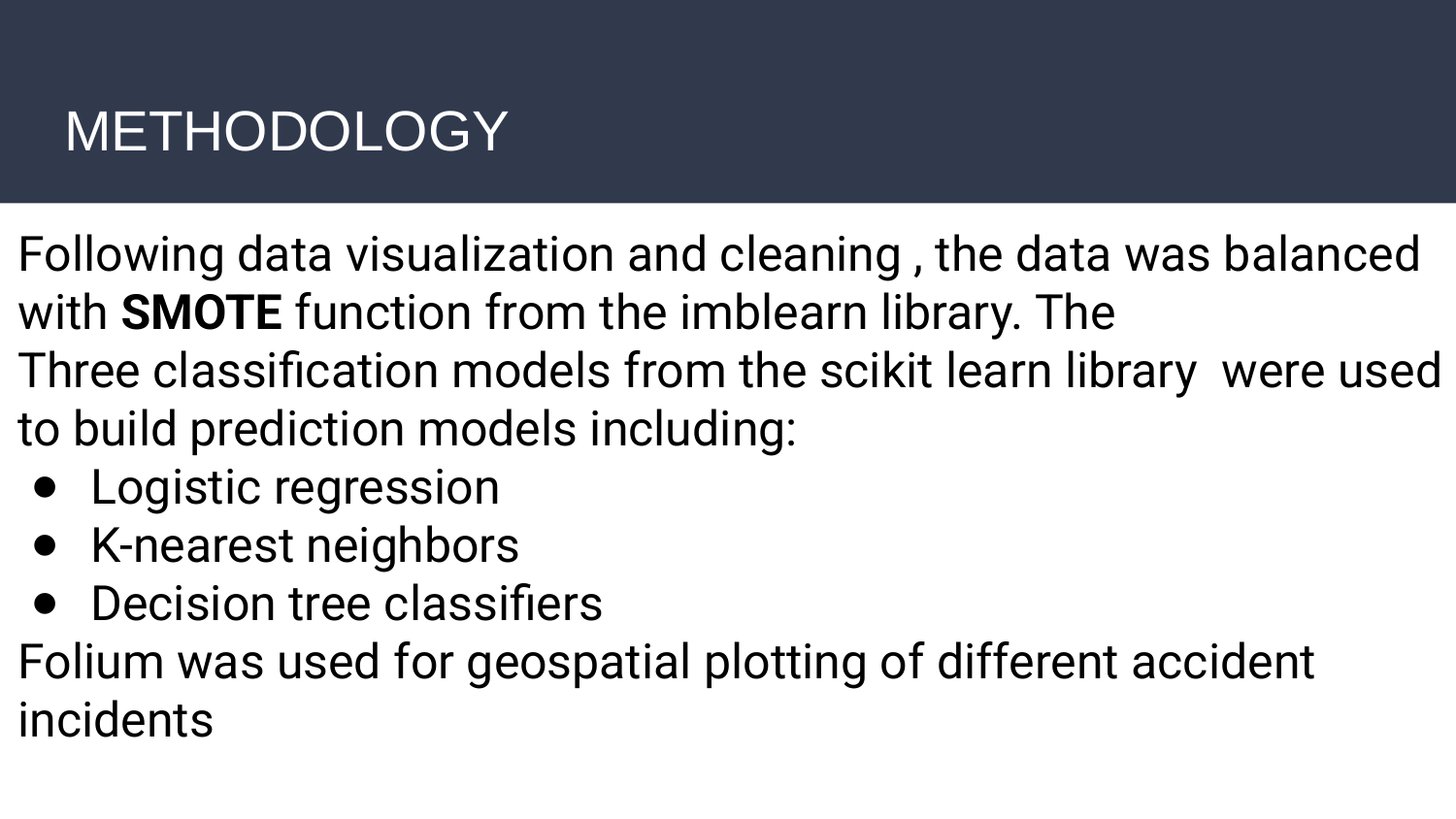

# METHODOLOGY
Following data visualization and cleaning , the data was balanced with SMOTE function from the imblearn library. The
Three classification models from the scikit learn library  were used to build prediction models including:
Logistic regression
K-nearest neighbors
Decision tree classifiers
Folium was used for geospatial plotting of different accident incidents